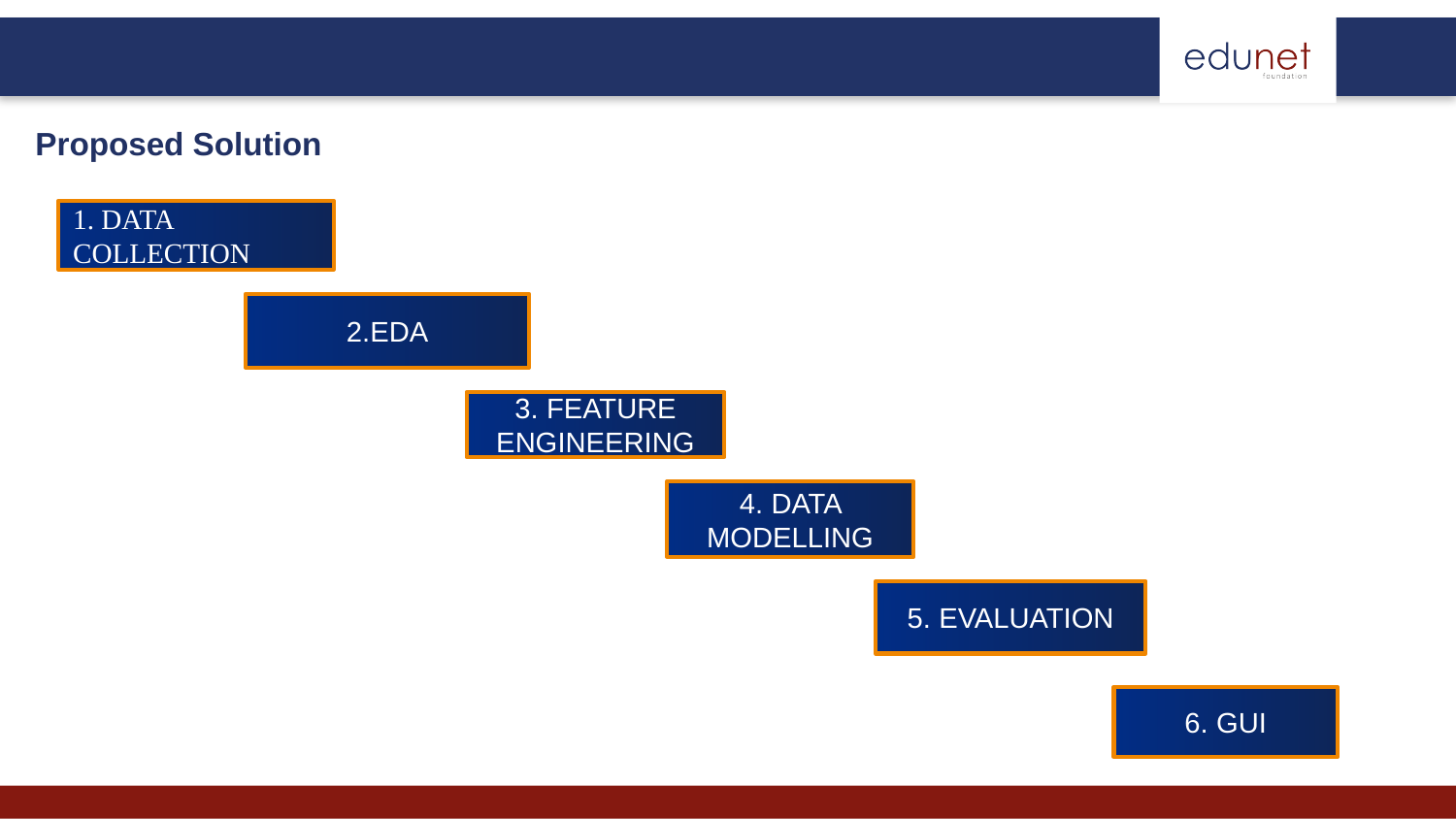

Proposed Solution
1. DATA COLLECTION
2.EDA
3. FEATURE ENGINEERING
4. DATA MODELLING
5. EVALUATION
6. GUI